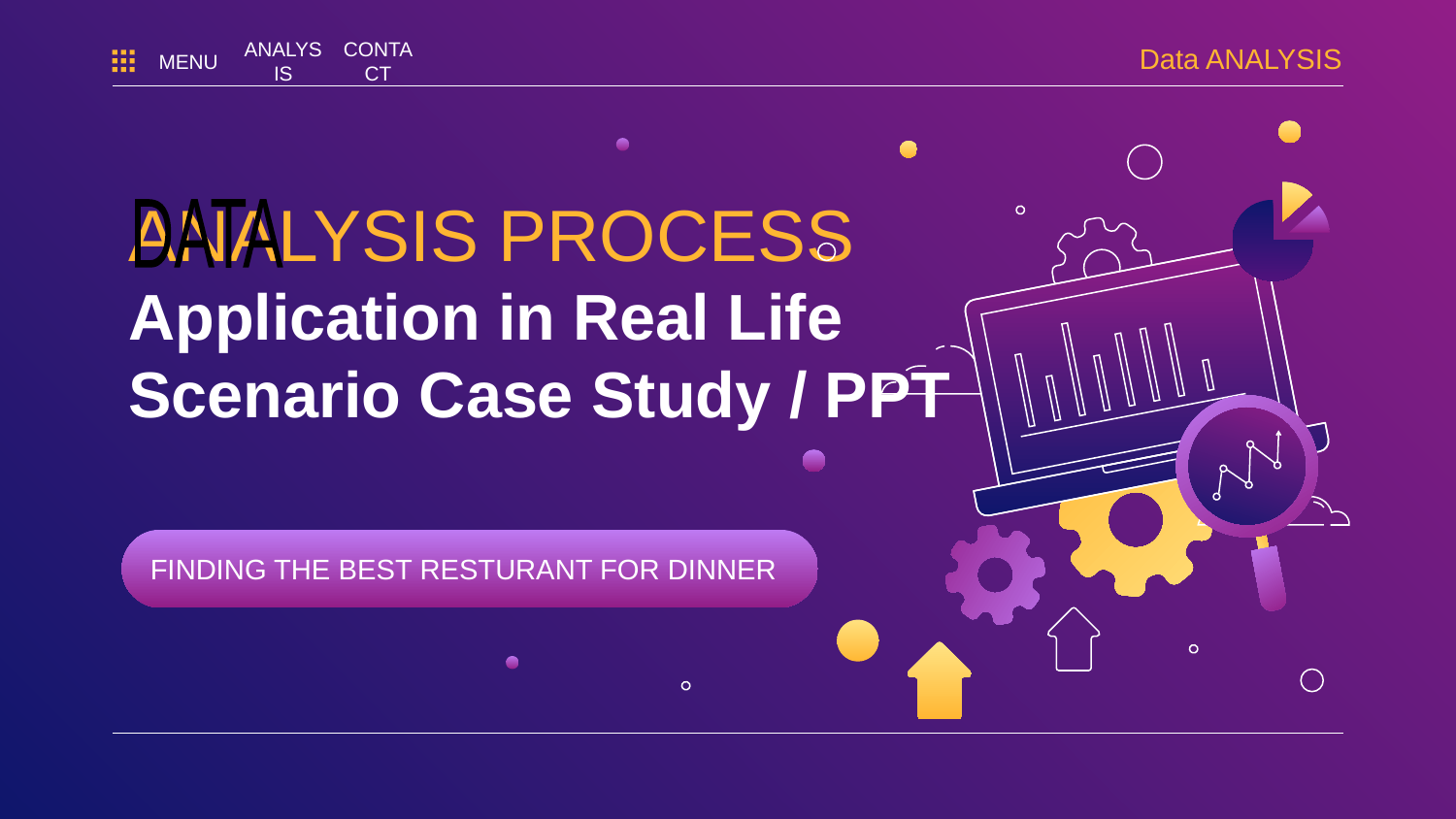

Data ANALYSIS
MENU
ANALYSIS
CONTACT

# ANALYSIS PROCESS Application in Real Life Scenario Case Study / PPT
DATA

FINDING THE BEST RESTURANT FOR DINNER